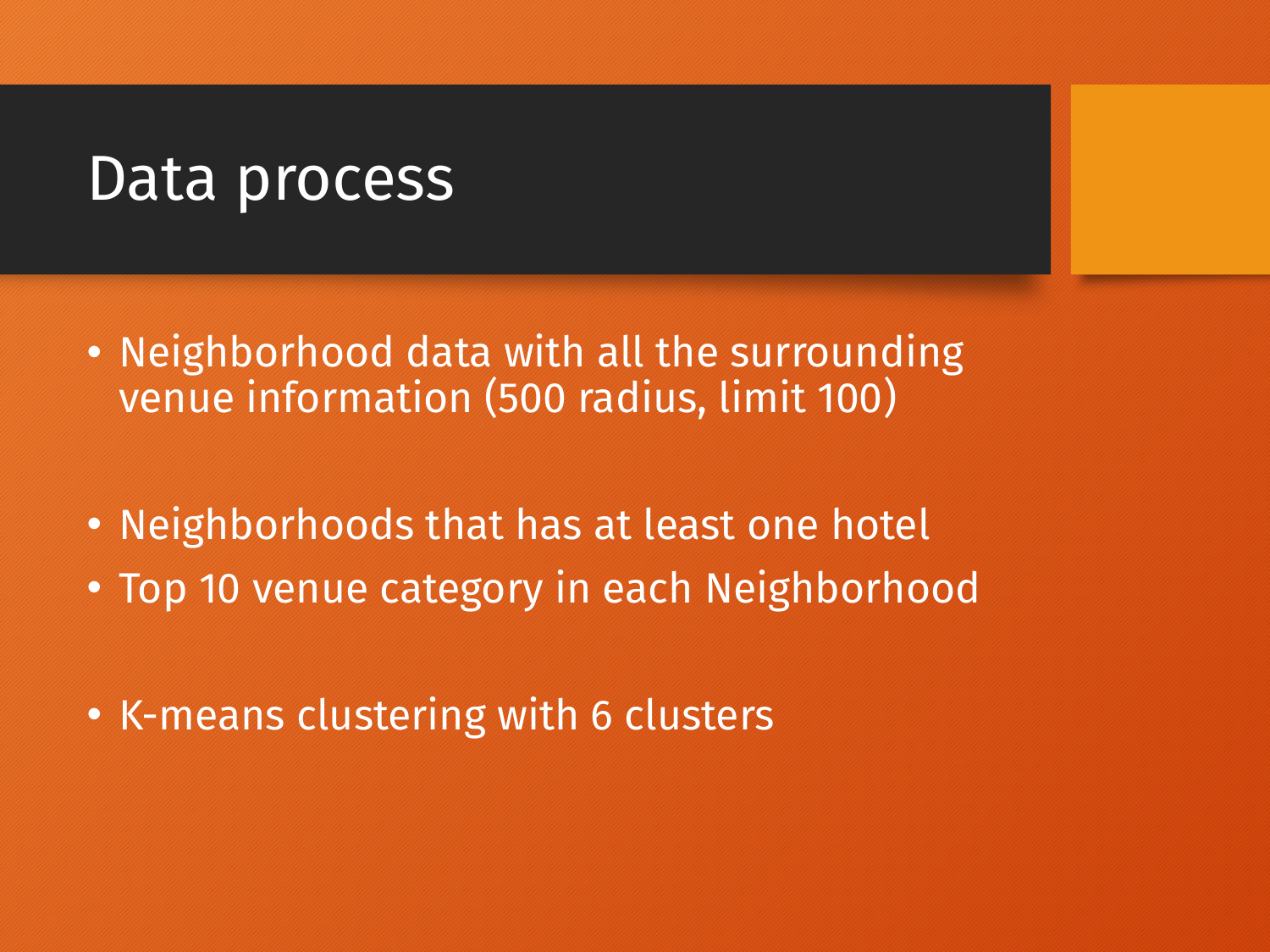

# Data process
Neighborhood data with all the surrounding venue information (500 radius, limit 100)

Neighborhoods that has at least one hotel
Top 10 venue category in each Neighborhood

K-means clustering with 6 clusters